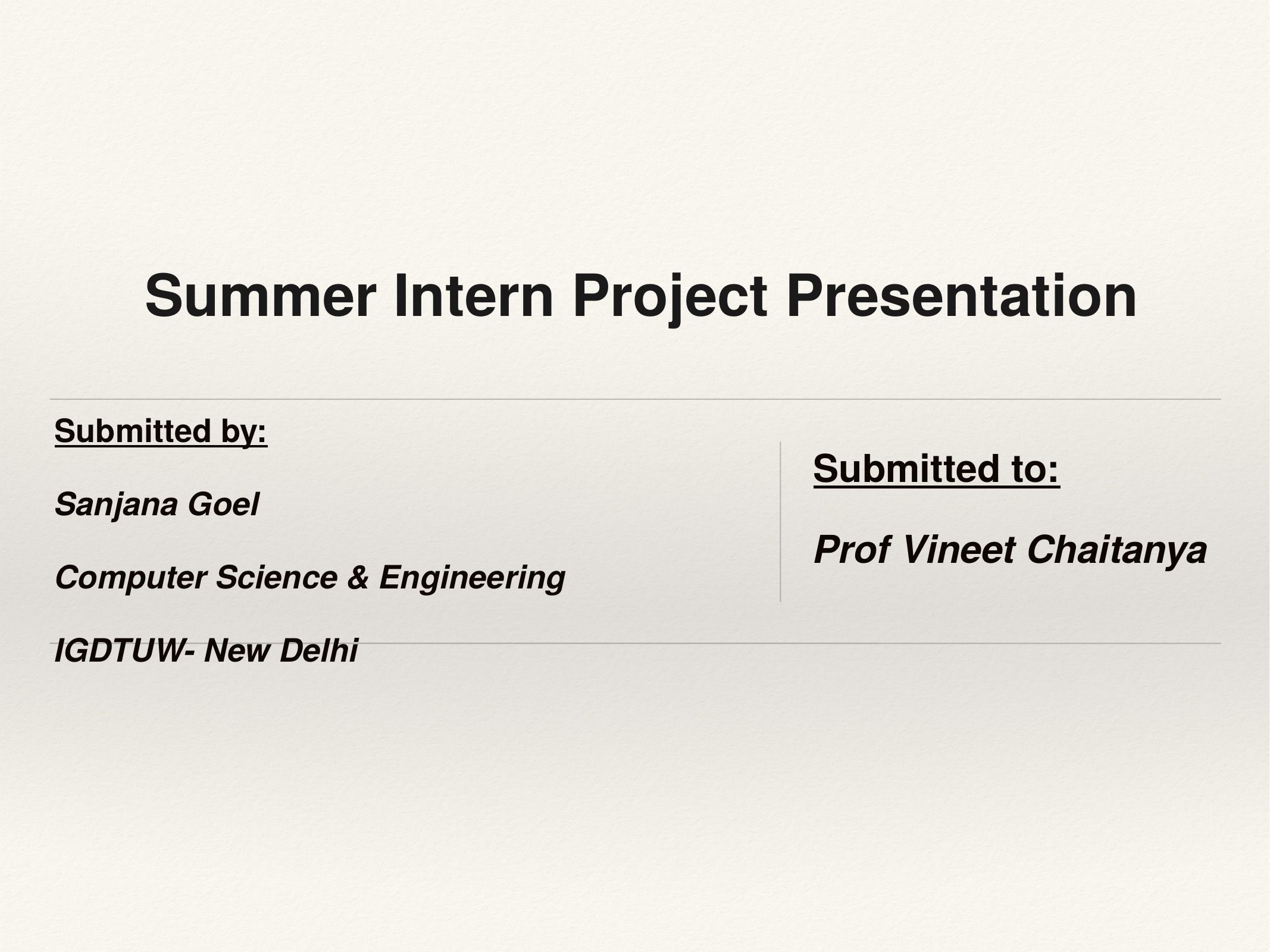

Summer Intern Project Presentation
Submitted to:
Prof Vineet Chaitanya
# Submitted by:
Sanjana Goel
Computer Science & Engineering
IGDTUW- New Delhi